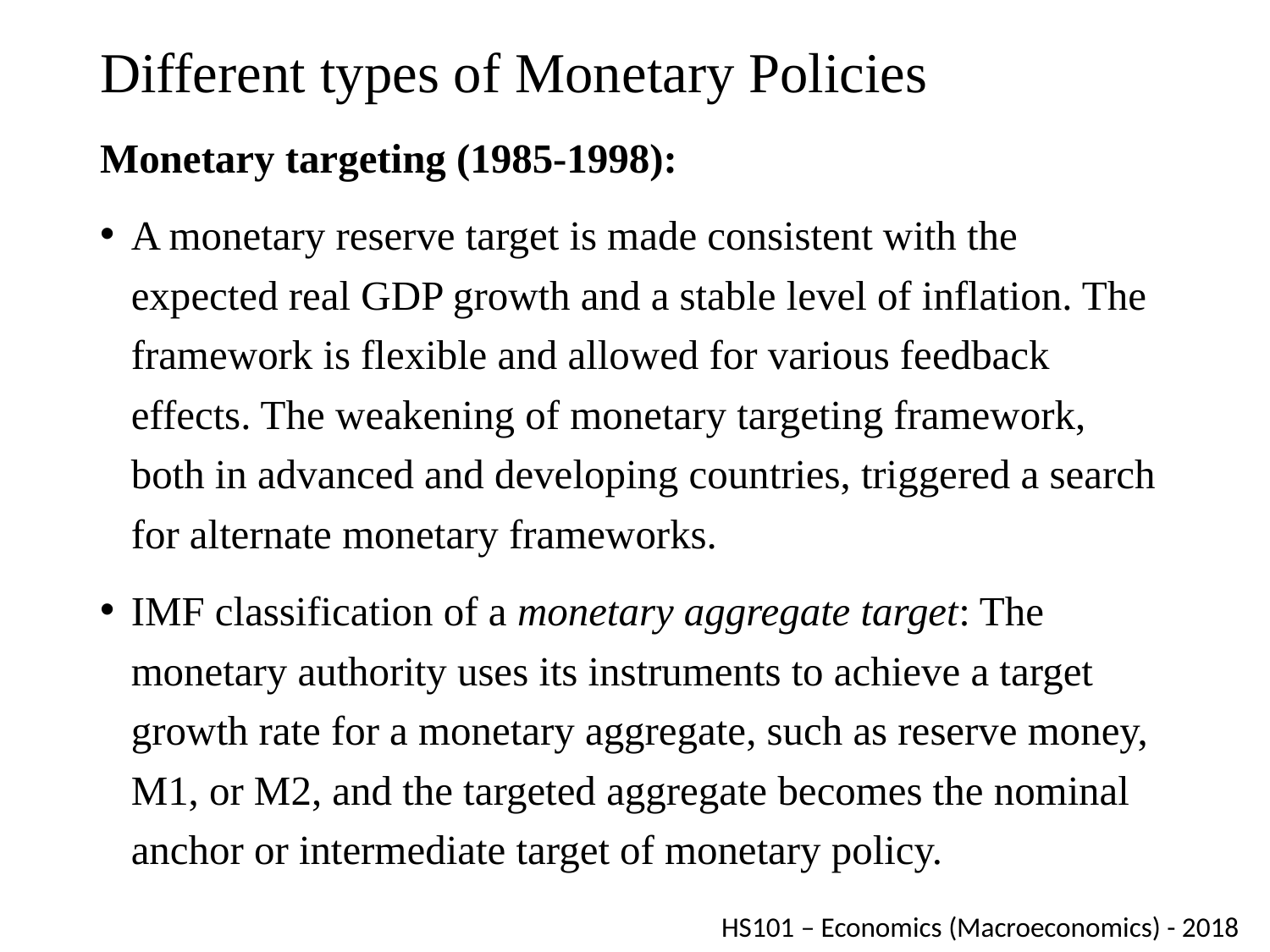

Different types of Monetary Policies
Monetary targeting (1985-1998):
A monetary reserve target is made consistent with the expected real GDP growth and a stable level of inflation. The framework is flexible and allowed for various feedback effects. The weakening of monetary targeting framework, both in advanced and developing countries, triggered a search for alternate monetary frameworks.
IMF classification of a monetary aggregate target: The monetary authority uses its instruments to achieve a target growth rate for a monetary aggregate, such as reserve money, M1, or M2, and the targeted aggregate becomes the nominal anchor or intermediate target of monetary policy.
HS101 – Economics (Macroeconomics) - 2018